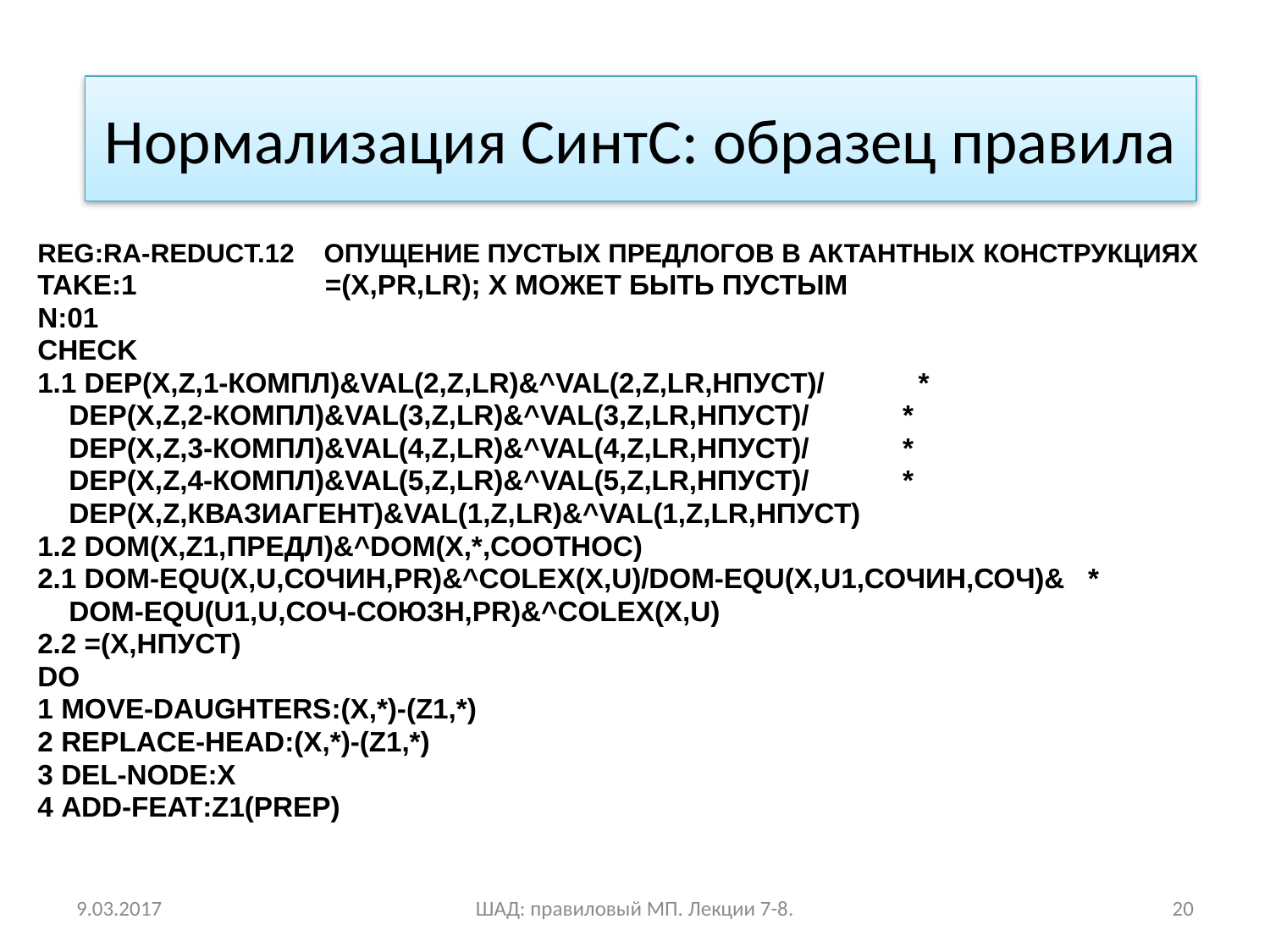

Нормализация СинтС: образец правила
REG:RA-REDUCT.12    ОПУЩЕНИЕ ПУСТЫХ ПРЕДЛОГОВ В АКТАНТНЫХ КОНСТРУКЦИЯХ
TAKE:1                        =(X,PR,LR); X МОЖЕТ БЫТЬ ПУСТЫМ
N:01
CHECK
1.1 DEP(X,Z,1-КОМПЛ)&VAL(2,Z,LR)&^VAL(2,Z,LR,НПУСТ)/            *
    DEP(X,Z,2-КОМПЛ)&VAL(3,Z,LR)&^VAL(3,Z,LR,НПУСТ)/            *
    DEP(X,Z,3-КОМПЛ)&VAL(4,Z,LR)&^VAL(4,Z,LR,НПУСТ)/            *
    DEP(X,Z,4-КОМПЛ)&VAL(5,Z,LR)&^VAL(5,Z,LR,НПУСТ)/            *
    DEP(X,Z,КВАЗИАГЕНТ)&VAL(1,Z,LR)&^VAL(1,Z,LR,НПУСТ)
1.2 DOM(X,Z1,ПРЕДЛ)&^DOM(X,*,СООТНОС)
2.1 DOM-EQU(X,U,СОЧИН,PR)&^COLEX(X,U)/DOM-EQU(X,U1,СОЧИН,СОЧ)&   *
    DOM-EQU(U1,U,СОЧ-СОЮЗН,PR)&^COLEX(X,U)
2.2 =(X,НПУСТ)
DO
1 MOVE-DAUGHTERS:(X,*)-(Z1,*)
2 REPLACE-HEAD:(X,*)-(Z1,*)
3 DEL-NODE:X
4 ADD-FEAT:Z1(PREP)

9.03.2017
ШАД: правиловый МП. Лекции 7-8.
20